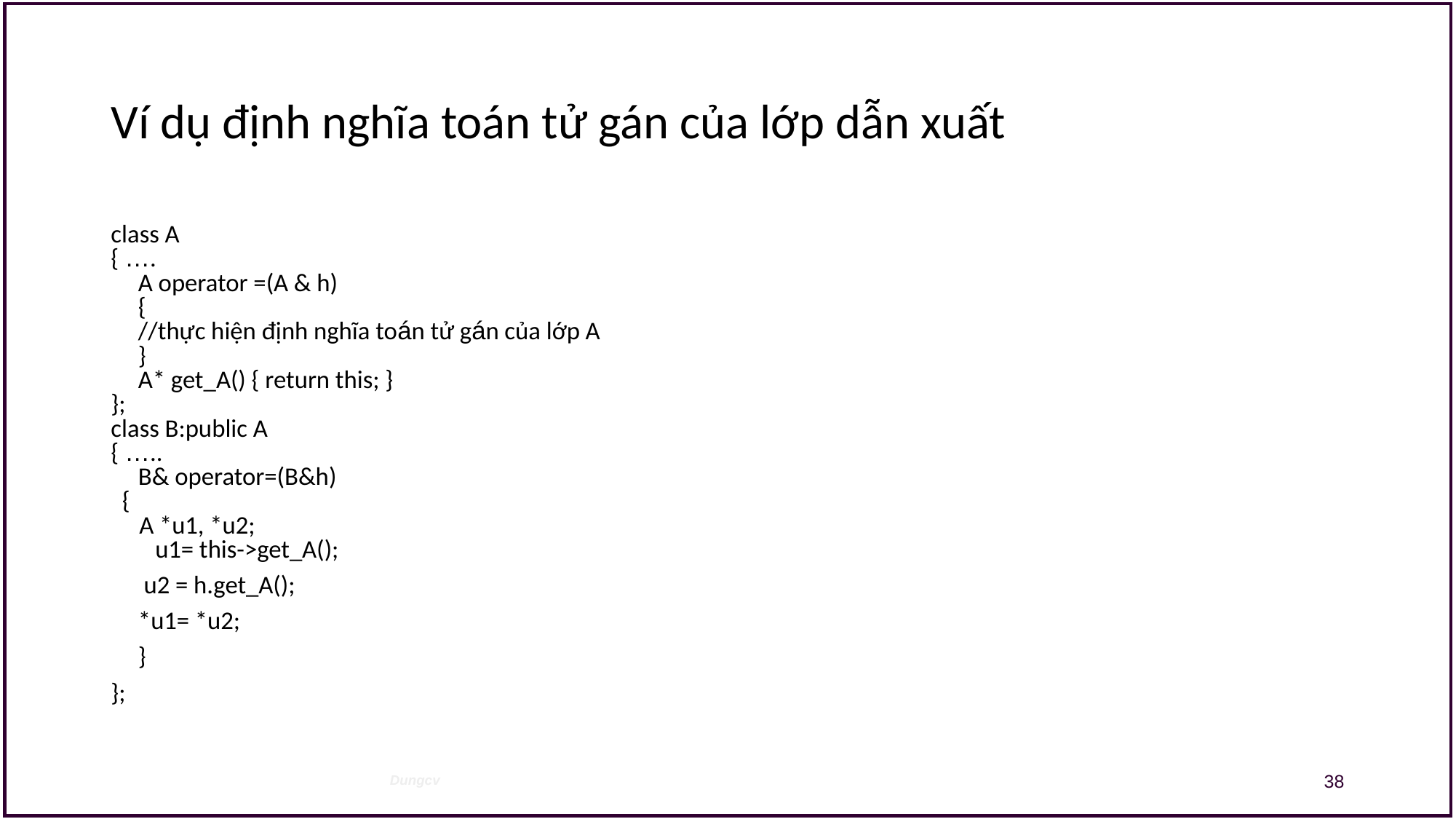

# Ví dụ định nghĩa toán tử gán của lớp dẫn xuất
class A
{ ….
		A operator =(A & h)
		{
			//thực hiện định nghĩa toán tử gán của lớp A
 		}
		A* get_A() { return this; }
};
class B:public A
{ …..
	B& operator=(B&h)
  {
     A *u1, *u2;
	   u1= this->get_A();
		 u2 = h.get_A();
		*u1= *u2;
		}
};
38